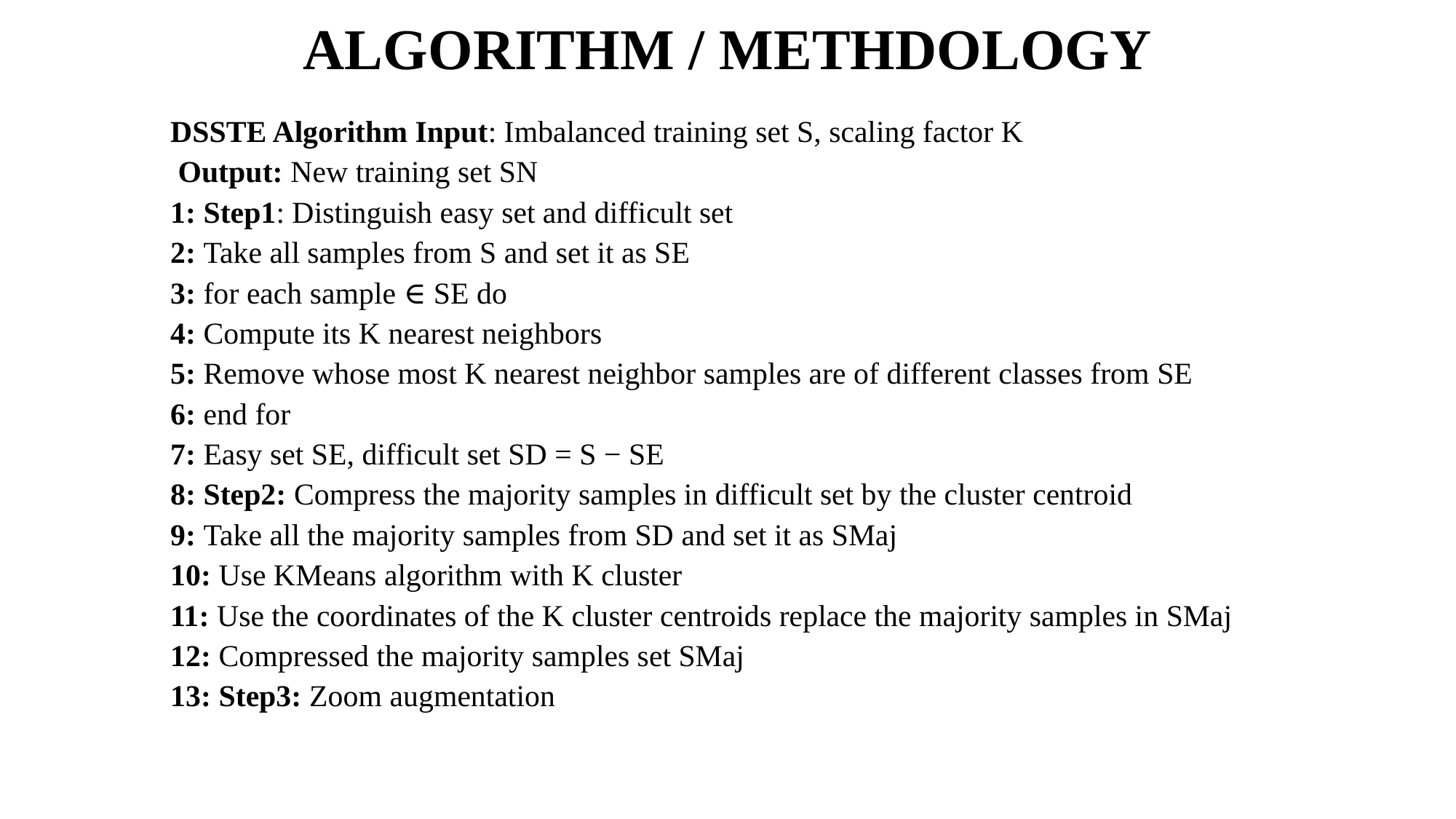

# ALGORITHM / METHDOLOGY
DSSTE Algorithm Input: Imbalanced training set S, scaling factor K
 Output: New training set SN
1: Step1: Distinguish easy set and difficult set
2: Take all samples from S and set it as SE
3: for each sample ∈ SE do
4: Compute its K nearest neighbors
5: Remove whose most K nearest neighbor samples are of different classes from SE
6: end for
7: Easy set SE, difficult set SD = S − SE
8: Step2: Compress the majority samples in difficult set by the cluster centroid
9: Take all the majority samples from SD and set it as SMaj
10: Use KMeans algorithm with K cluster
11: Use the coordinates of the K cluster centroids replace the majority samples in SMaj
12: Compressed the majority samples set SMaj
13: Step3: Zoom augmentation